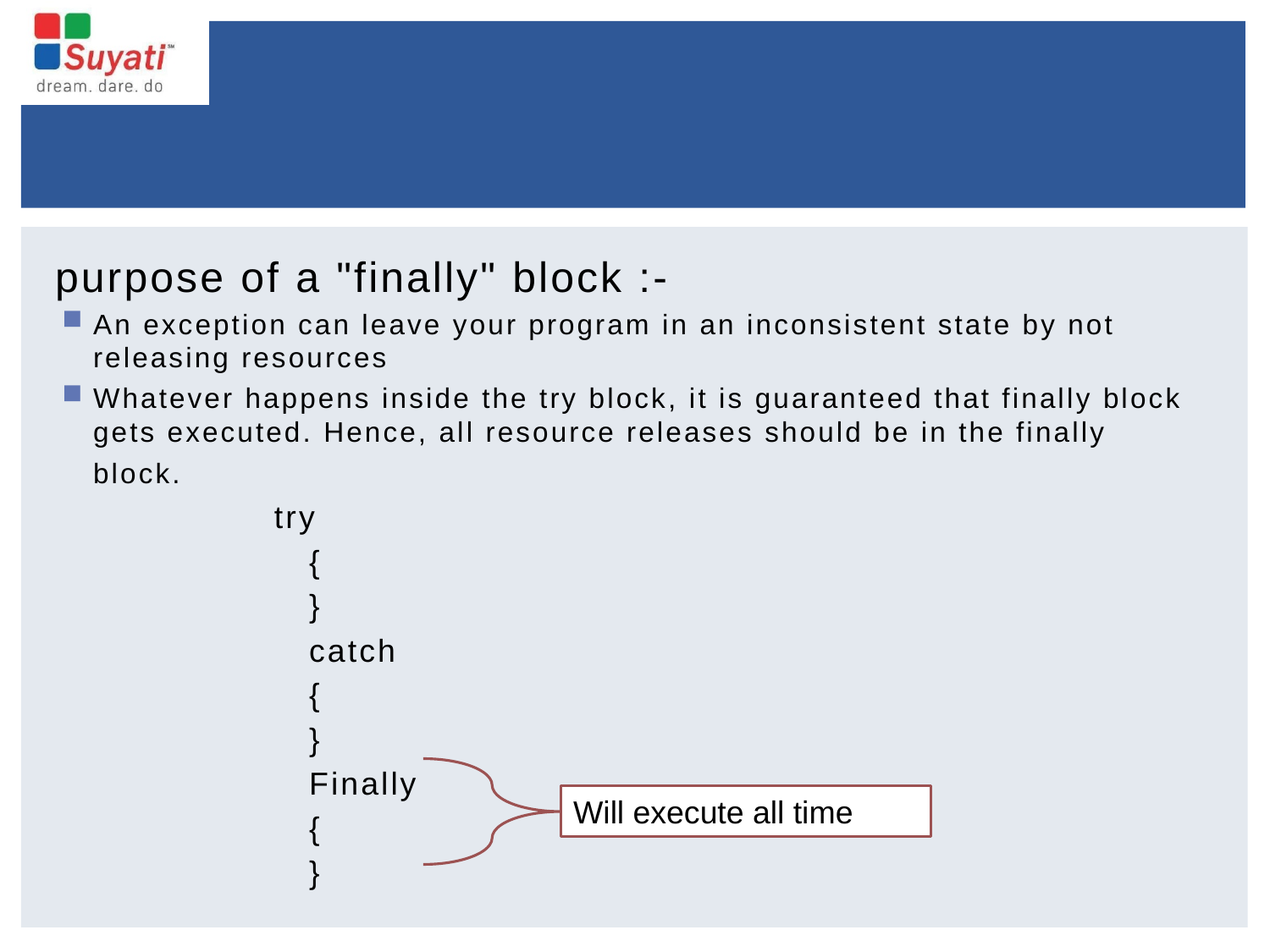

purpose of a "finally" block :-
An exception can leave your program in an inconsistent state by not releasing resources
Whatever happens inside the try block, it is guaranteed that finally block gets executed. Hence, all resource releases should be in the finally block.
                   try
		{
		}
		catch
		{
		}
		Finally
		{
		}

Will execute all time